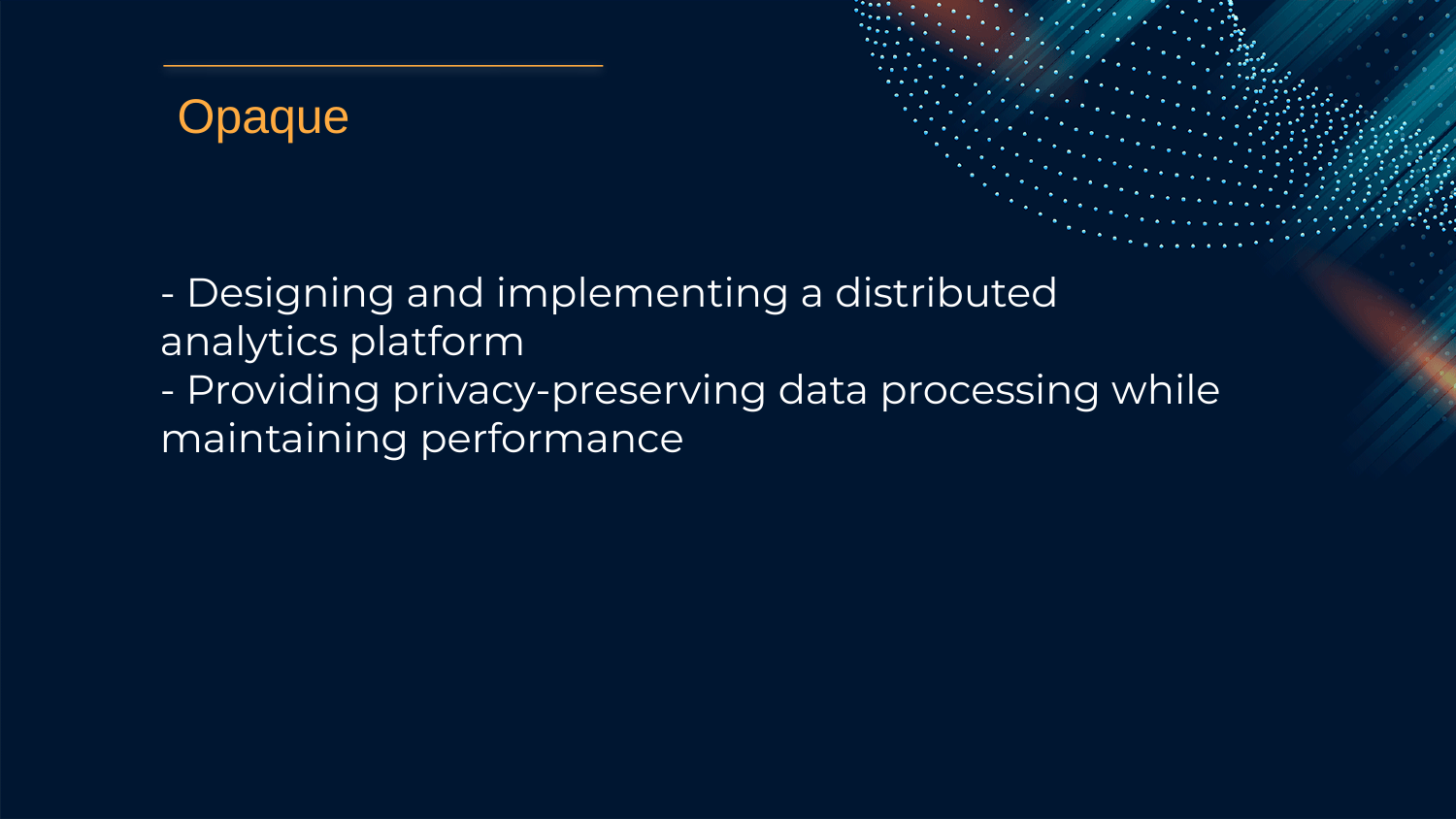

Opaque

- Designing and implementing a distributed analytics platform
- Providing privacy-preserving data processing while maintaining performance